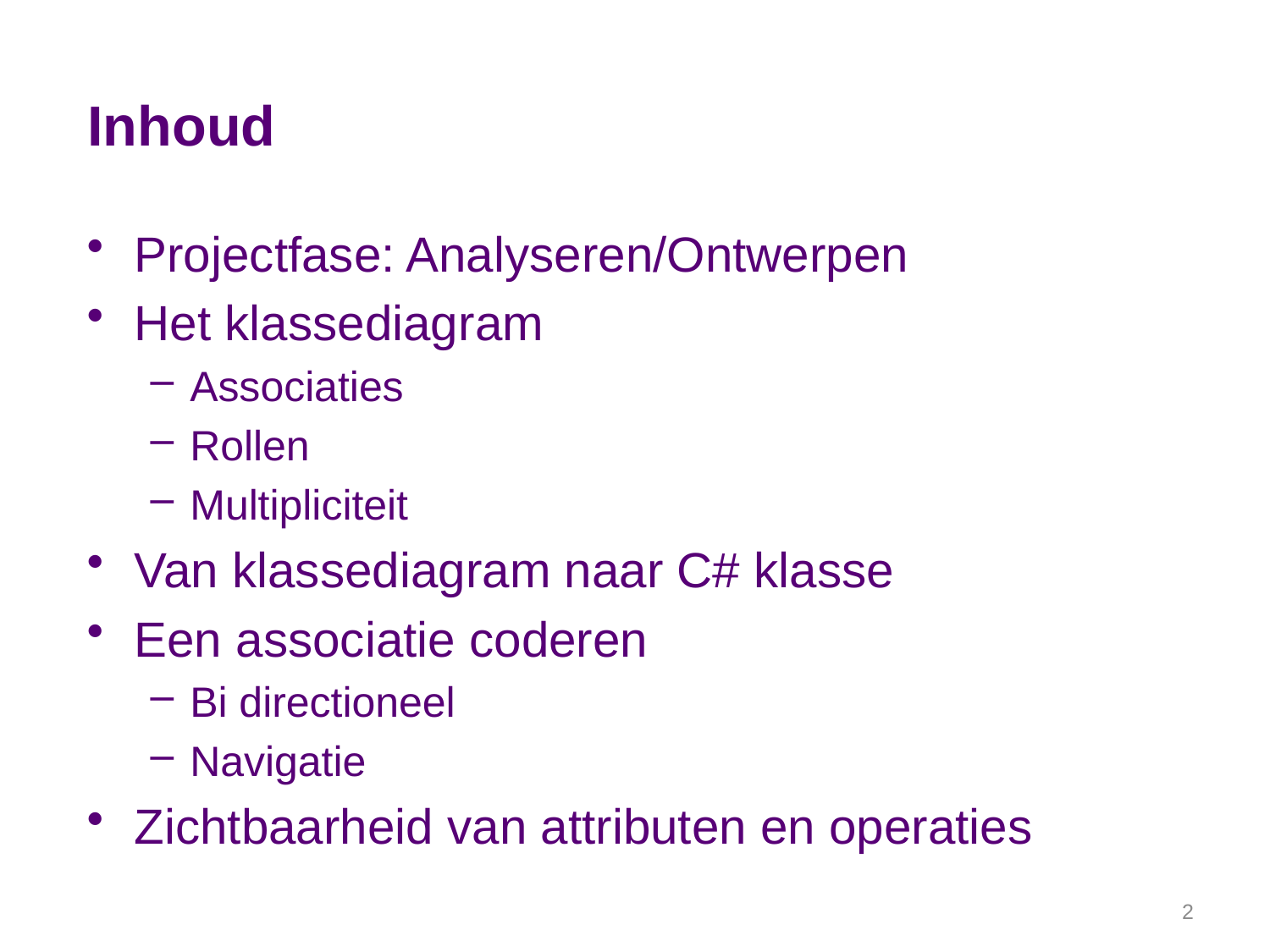

# Inhoud
Projectfase: Analyseren/Ontwerpen
Het klassediagram
Associaties
Rollen
Multipliciteit
Van klassediagram naar C# klasse
Een associatie coderen
Bi directioneel
Navigatie
Zichtbaarheid van attributen en operaties
2